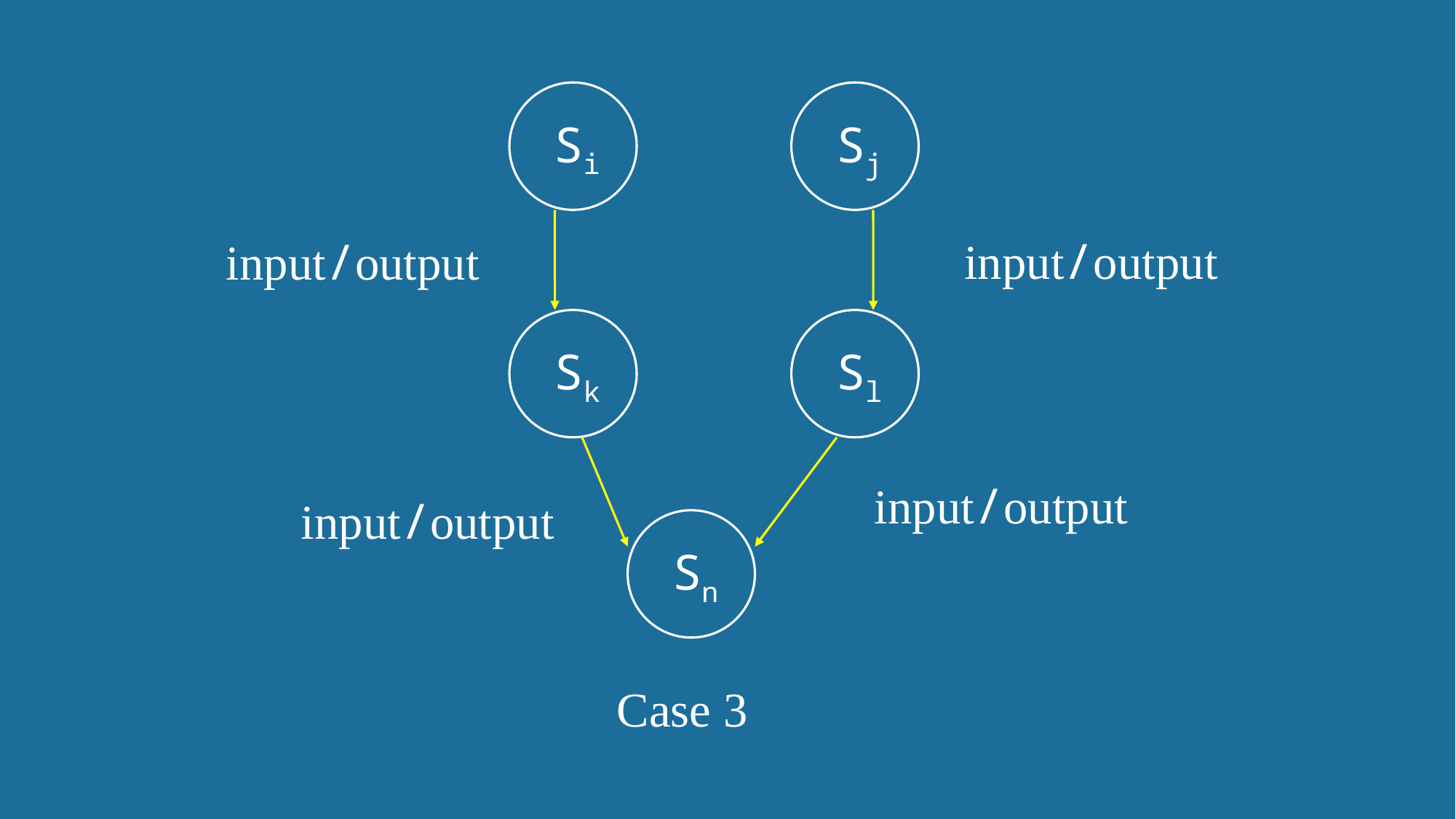

Si
Sj

input/output
input/output

Sk
Sl

input/output
input/output

Sn
Case 3